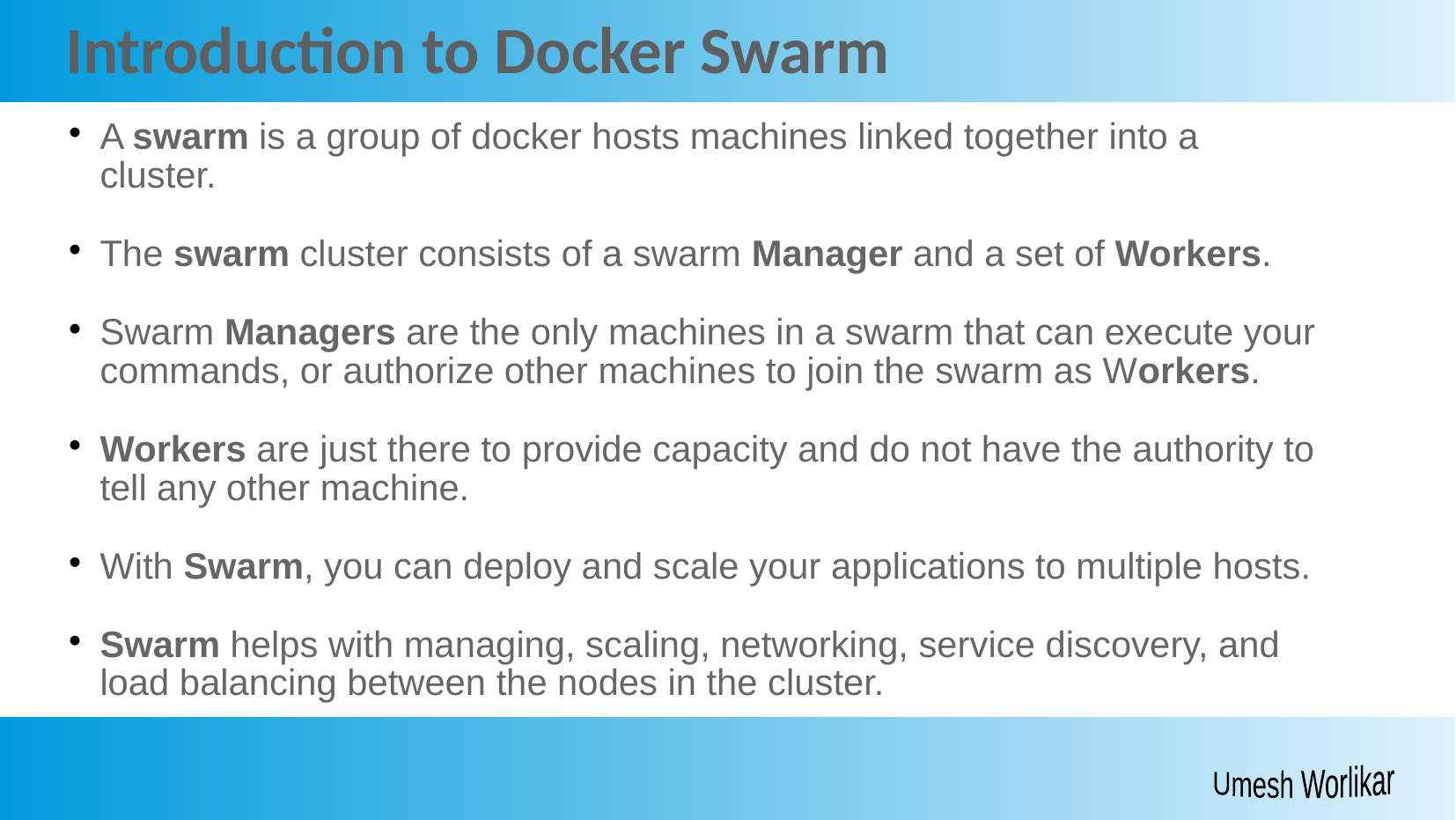

Introduction to Docker Swarm
A swarm is a group of docker hosts machines linked together into a cluster.
The swarm cluster consists of a swarm Manager and a set of Workers.
Swarm Managers are the only machines in a swarm that can execute your commands, or authorize other machines to join the swarm as Workers.
Workers are just there to provide capacity and do not have the authority to tell any other machine.
With Swarm, you can deploy and scale your applications to multiple hosts.
Swarm helps with managing, scaling, networking, service discovery, and load balancing between the nodes in the cluster.

Umesh Worlikar